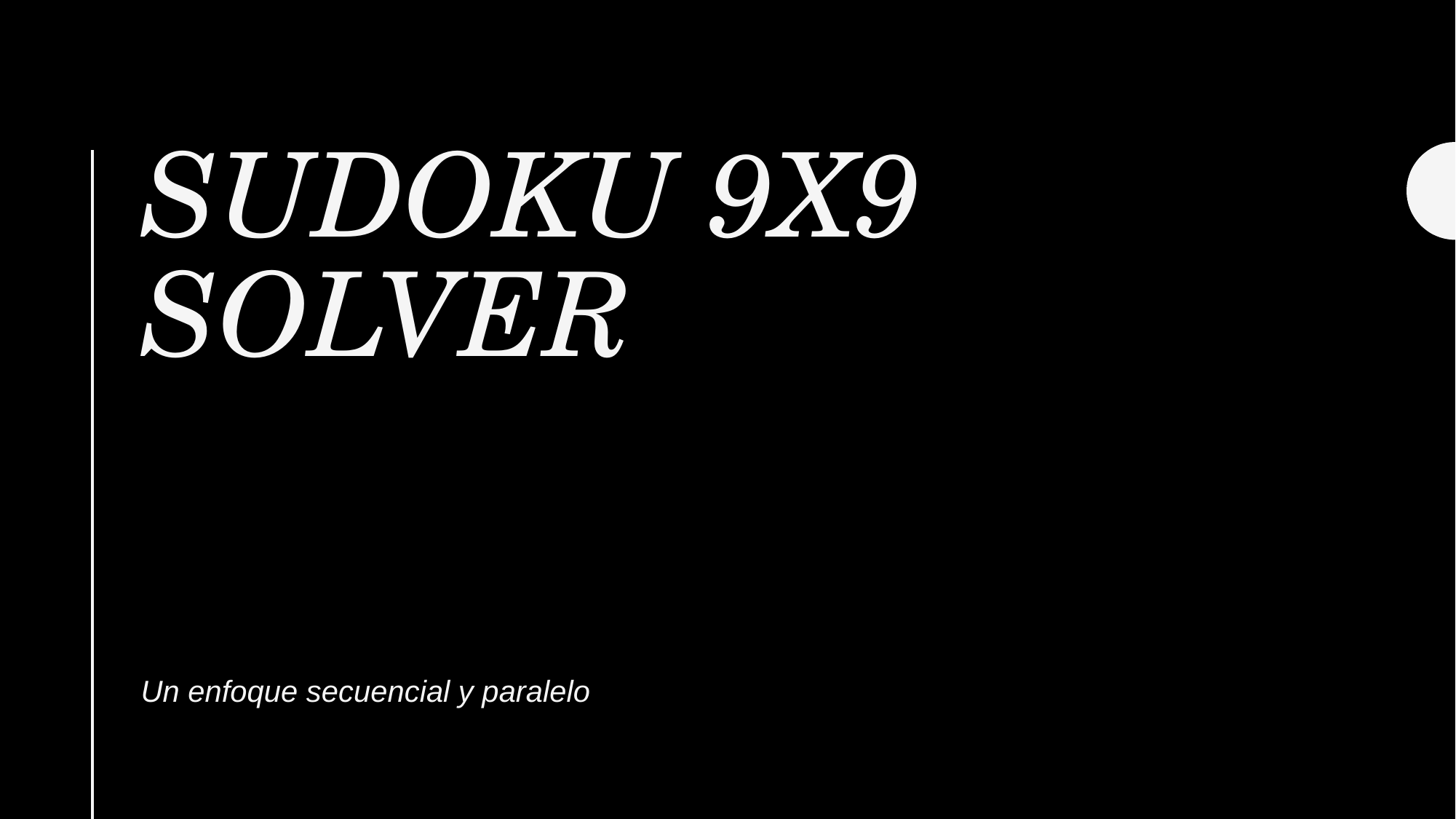

# Sudoku 9x9 Solver
Un enfoque secuencial y paralelo